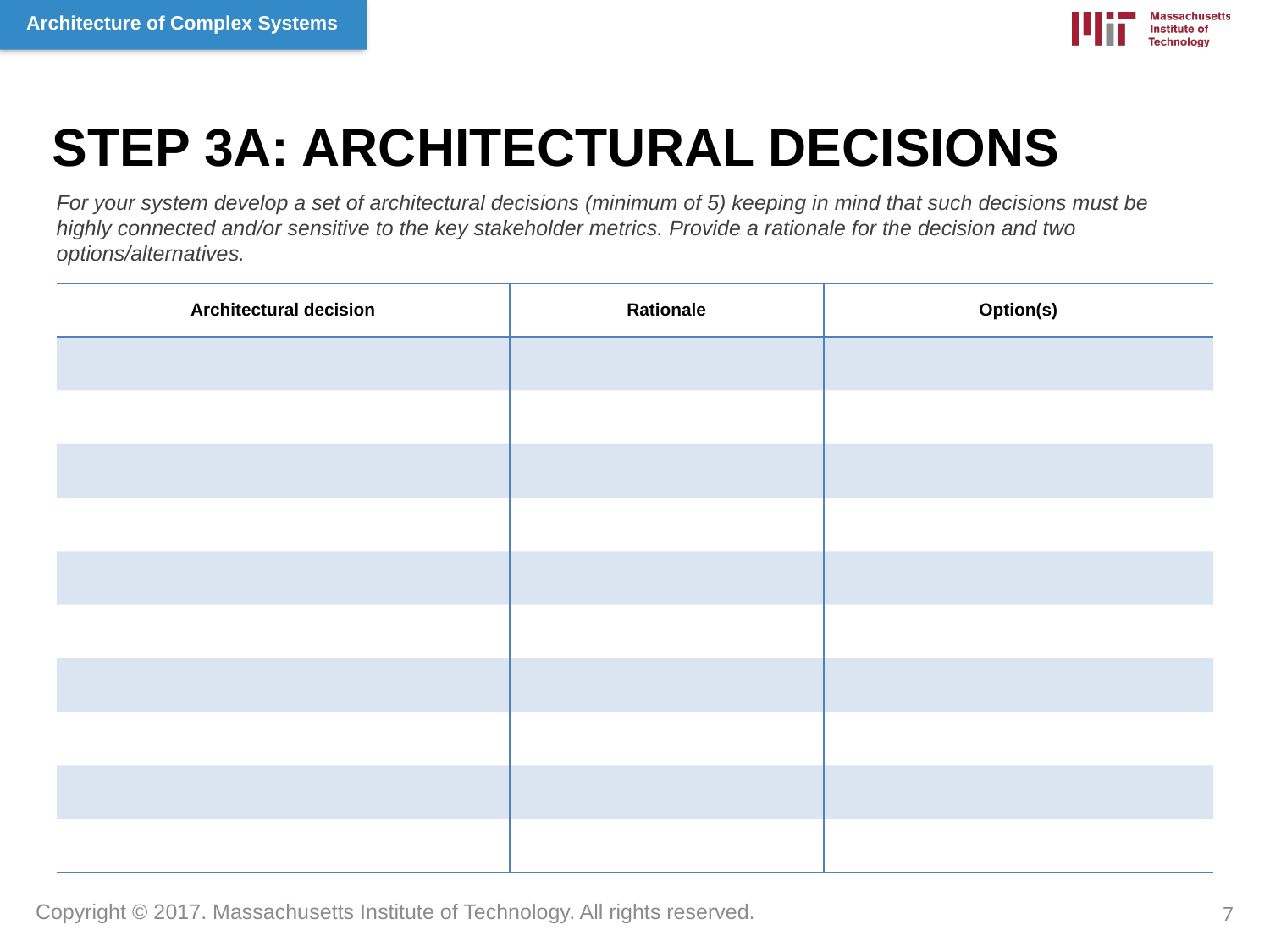

STEP 3A: ARCHITECTURAL DECISIONS
For your system develop a set of architectural decisions (minimum of 5) keeping in mind that such decisions must be highly connected and/or sensitive to the key stakeholder metrics. Provide a rationale for the decision and two options/alternatives.
| Architectural decision | Rationale | Option(s) |
| --- | --- | --- |
|  |  |  |
|  |  |  |
|  |  |  |
|  |  |  |
|  |  |  |
|  |  |  |
|  |  |  |
|  |  |  |
|  |  |  |
|  |  |  |
7